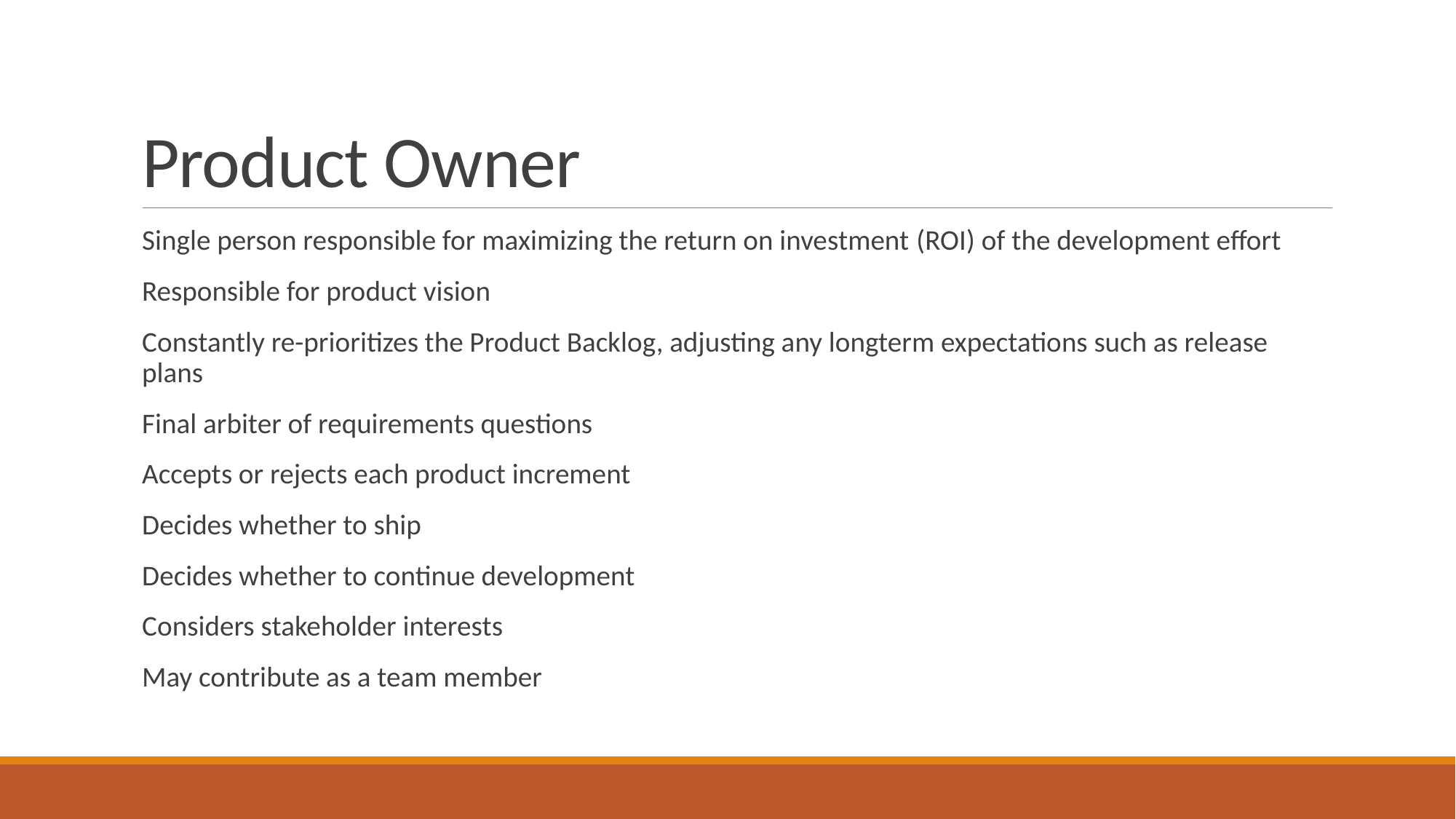

# Product Owner
Single person responsible for maximizing the return on investment (ROI) of the development effort
Responsible for product vision
Constantly re-prioritizes the Product Backlog, adjusting any longterm expectations such as release plans
Final arbiter of requirements questions
Accepts or rejects each product increment
Decides whether to ship
Decides whether to continue development
Considers stakeholder interests
May contribute as a team member